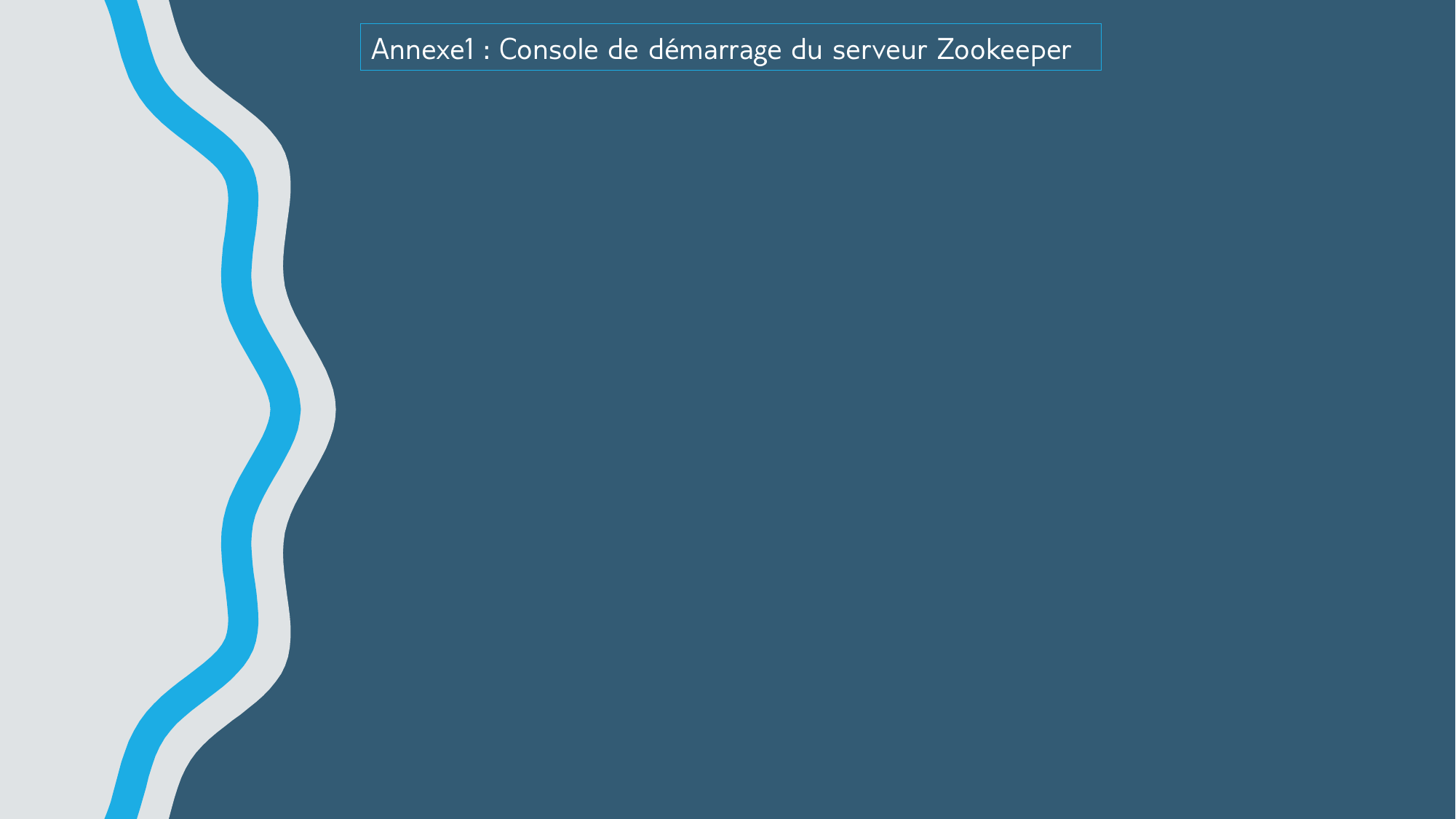

Annexe1 : Console de démarrage du serveur Zookeeper